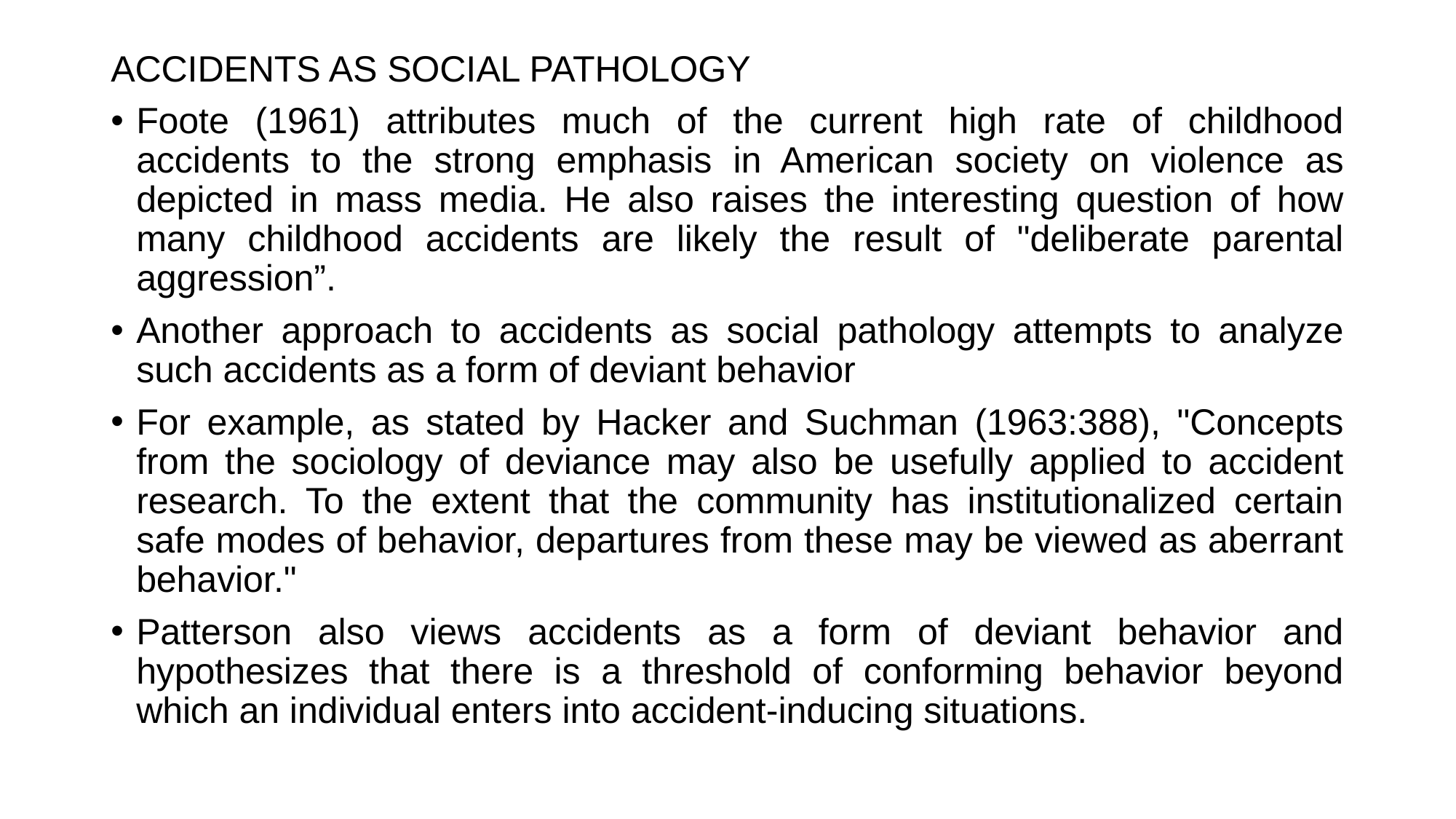

ACCIDENTS AS SOCIAL PATHOLOGY
Foote (1961) attributes much of the current high rate of childhood accidents to the strong emphasis in American society on violence as depicted in mass media. He also raises the interesting question of how many childhood accidents are likely the result of "deliberate parental aggression”.
Another approach to accidents as social pathology attempts to analyze such accidents as a form of deviant behavior
For example, as stated by Hacker and Suchman (1963:388), "Concepts from the sociology of deviance may also be usefully applied to accident research. To the extent that the community has institutionalized certain safe modes of behavior, departures from these may be viewed as aberrant behavior."
Patterson also views accidents as a form of deviant behavior and hypothesizes that there is a threshold of conforming behavior beyond which an individual enters into accident-inducing situations.